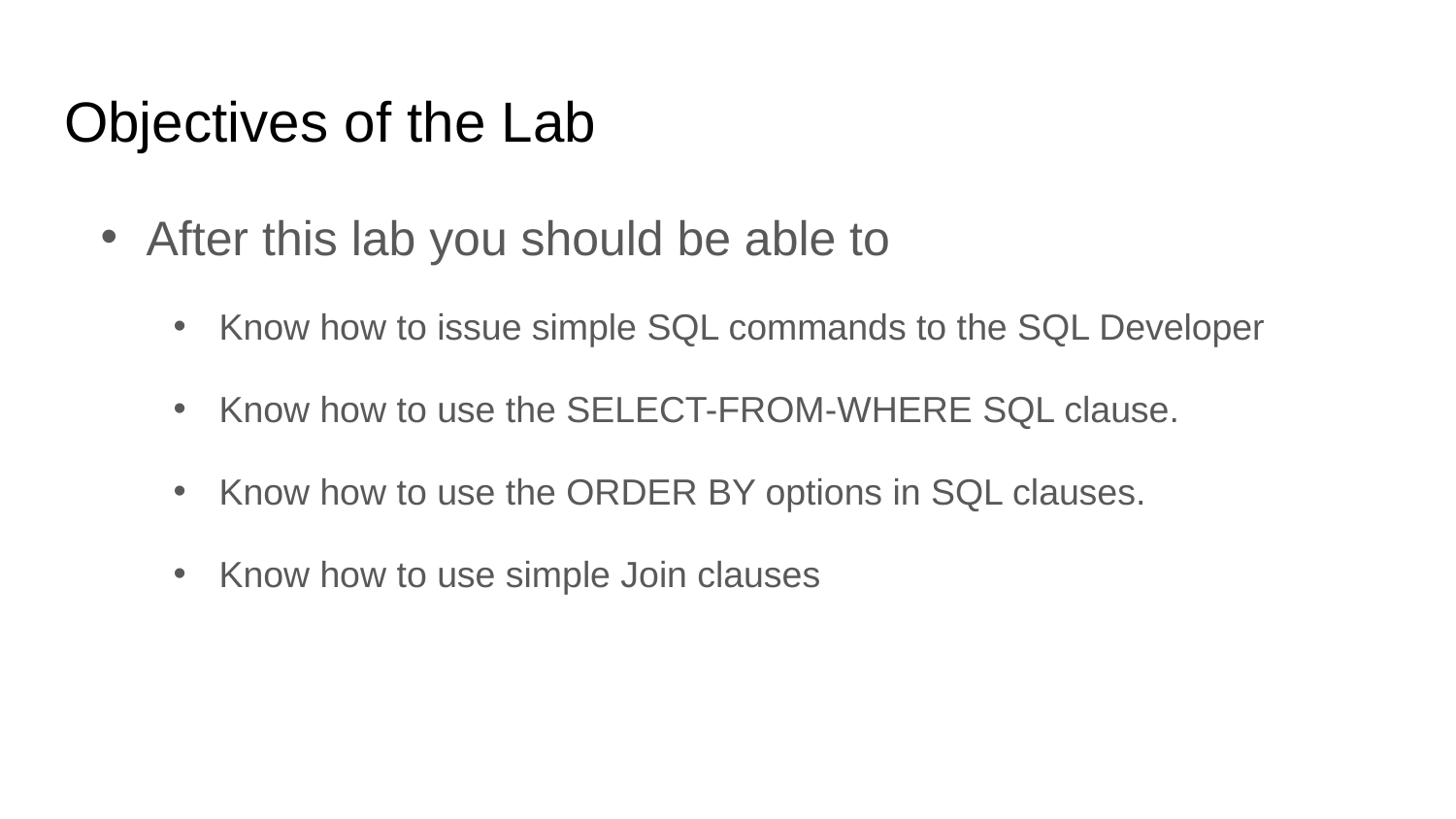

# Objectives of the Lab
After this lab you should be able to
Know how to issue simple SQL commands to the SQL Developer
Know how to use the SELECT-FROM-WHERE SQL clause.
Know how to use the ORDER BY options in SQL clauses.
Know how to use simple Join clauses